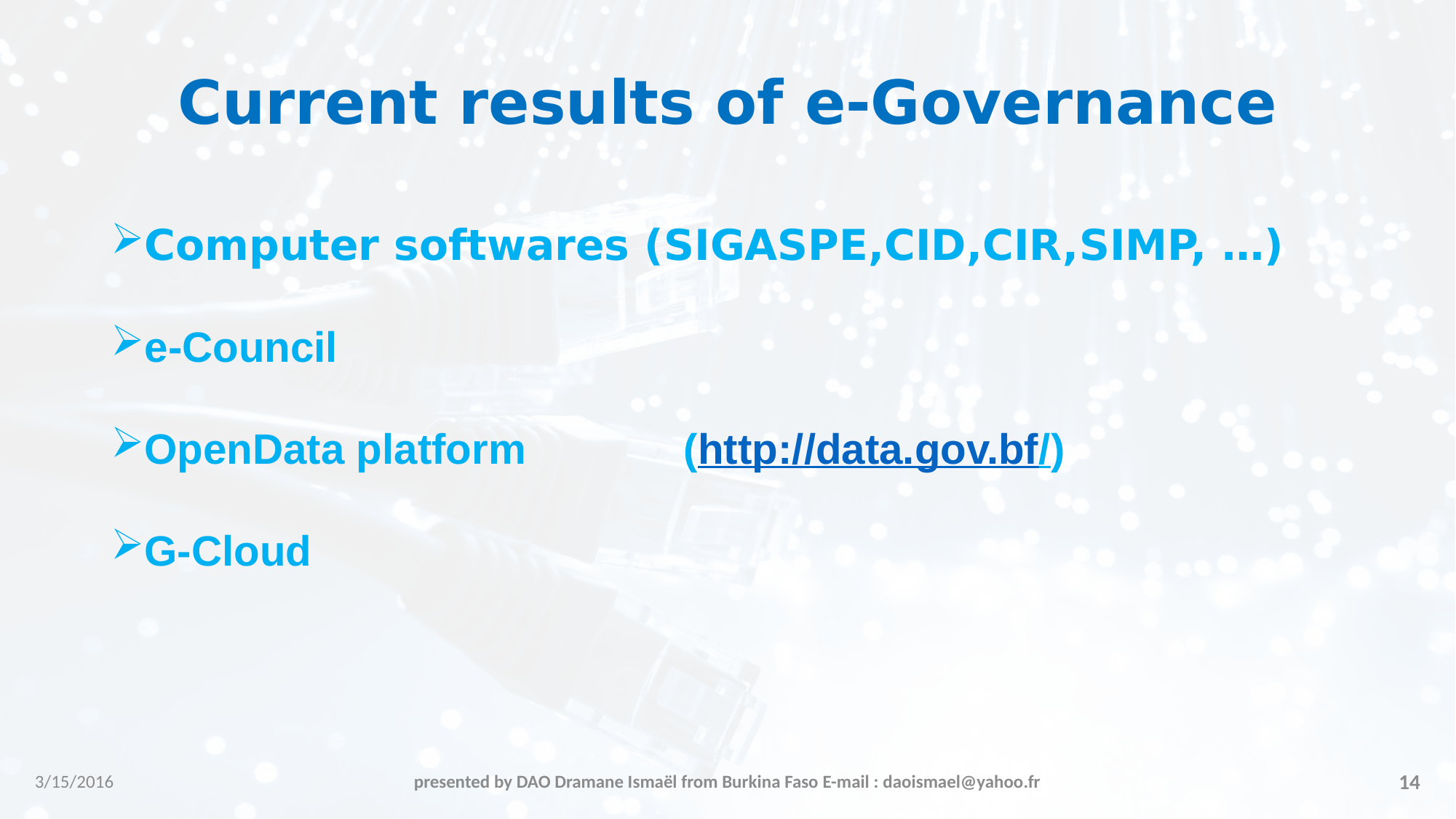

# Current results of e-Governance
Computer softwares (SIGASPE,CID,CIR,SIMP, …)
e-Council
OpenData platform		(http://data.gov.bf/)
G-Cloud
3/15/2016
presented by DAO Dramane Ismaël from Burkina Faso E-mail : daoismael@yahoo.fr
14